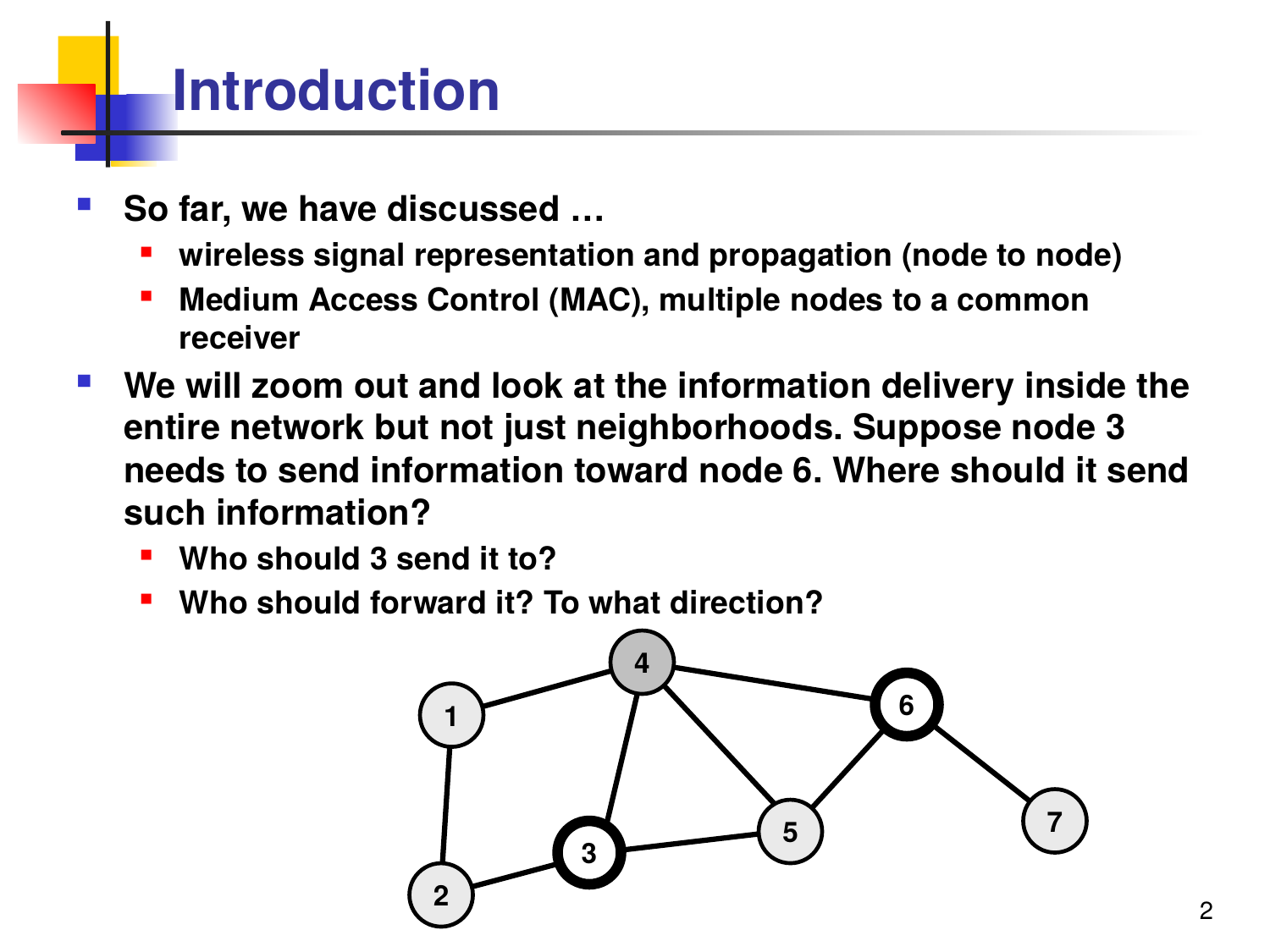

# Introduction
So far, we have discussed …
wireless signal representation and propagation (node to node)
Medium Access Control (MAC), multiple nodes to a common receiver
We will zoom out and look at the information delivery inside the entire network but not just neighborhoods. Suppose node 3 needs to send information toward node 6. Where should it send such information?
Who should 3 send it to?
Who should forward it? To what direction?
4

6
1

7
5
3

2
2